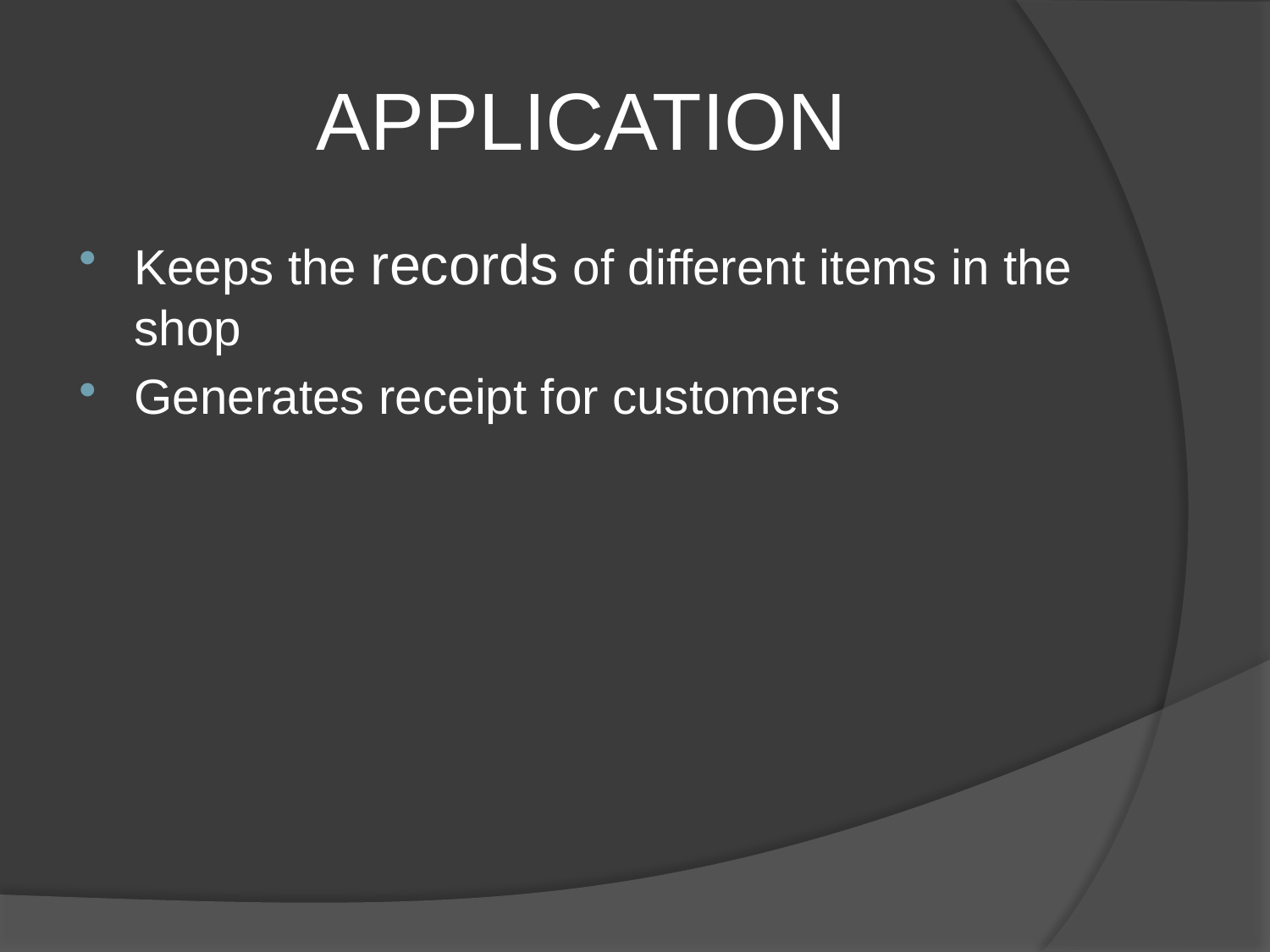

# APPLICATION
Keeps the records of different items in the shop
Generates receipt for customers